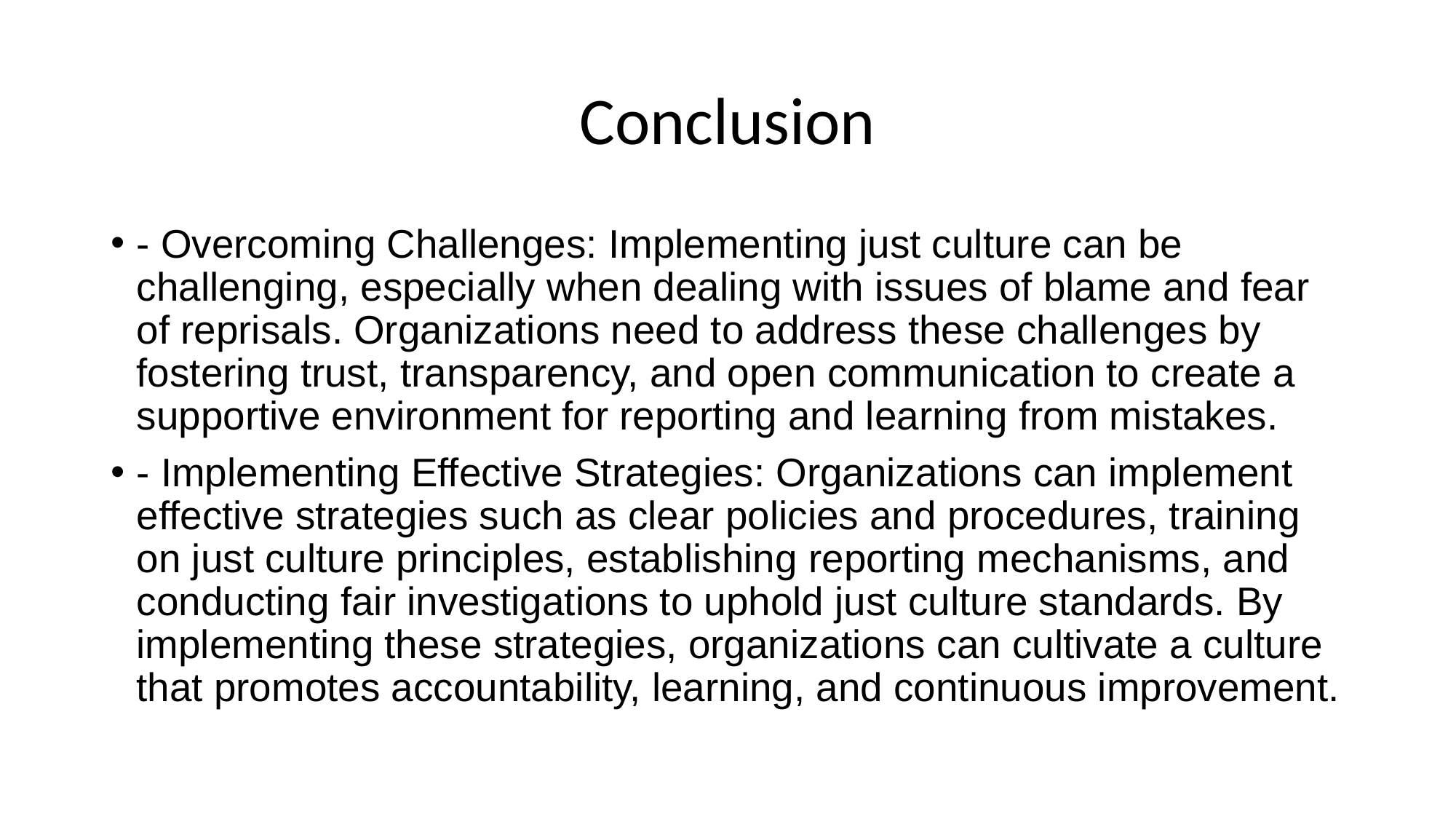

# Conclusion
- Overcoming Challenges: Implementing just culture can be challenging, especially when dealing with issues of blame and fear of reprisals. Organizations need to address these challenges by fostering trust, transparency, and open communication to create a supportive environment for reporting and learning from mistakes.
- Implementing Effective Strategies: Organizations can implement effective strategies such as clear policies and procedures, training on just culture principles, establishing reporting mechanisms, and conducting fair investigations to uphold just culture standards. By implementing these strategies, organizations can cultivate a culture that promotes accountability, learning, and continuous improvement.